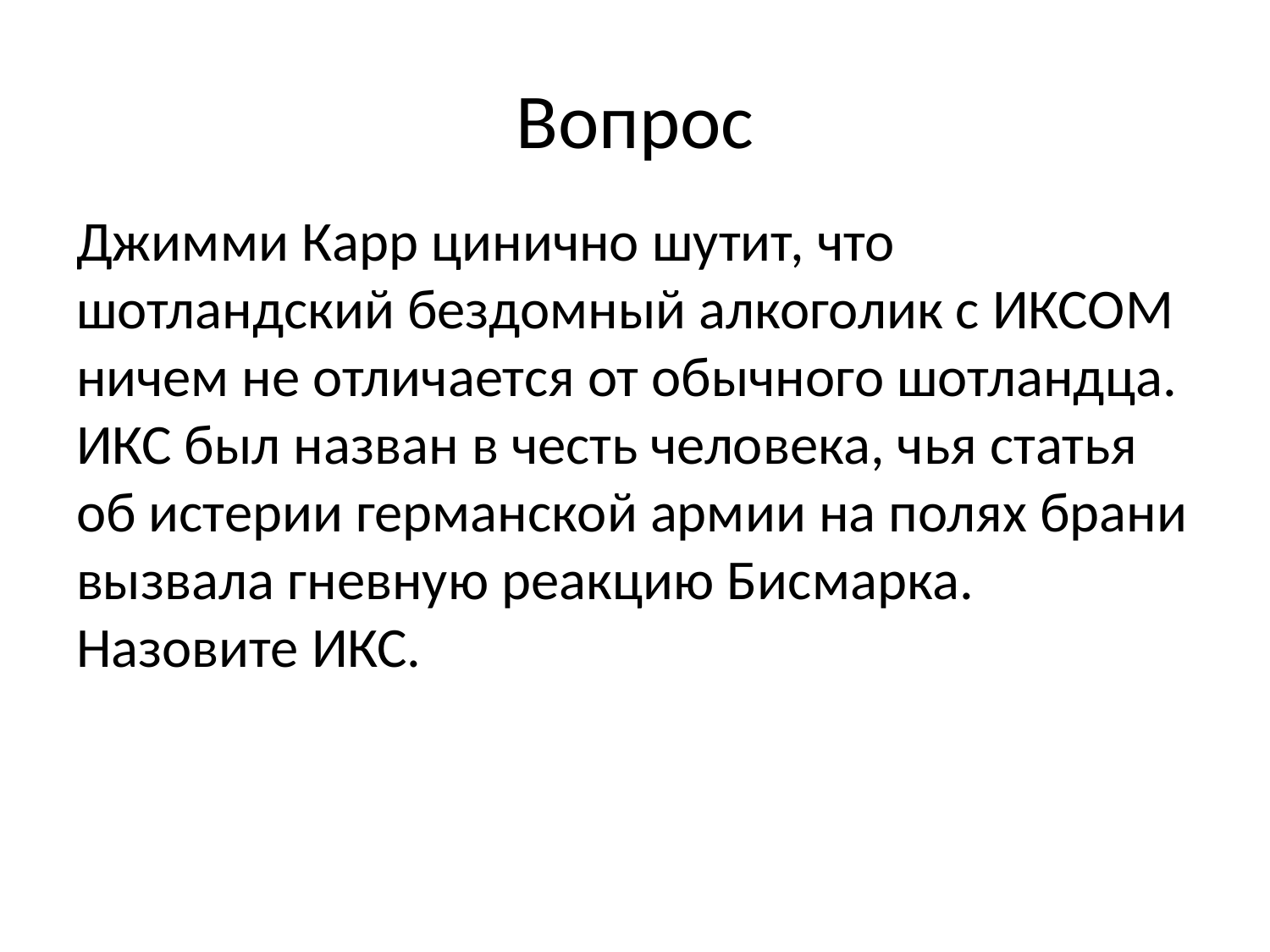

# Вопрос
Джимми Карр цинично шутит, что шотландский бездомный алкоголик с ИКСОМ ничем не отличается от обычного шотландца. ИКС был назван в честь человека, чья статья об истерии германской армии на полях брани вызвала гневную реакцию Бисмарка. Назовите ИКС.